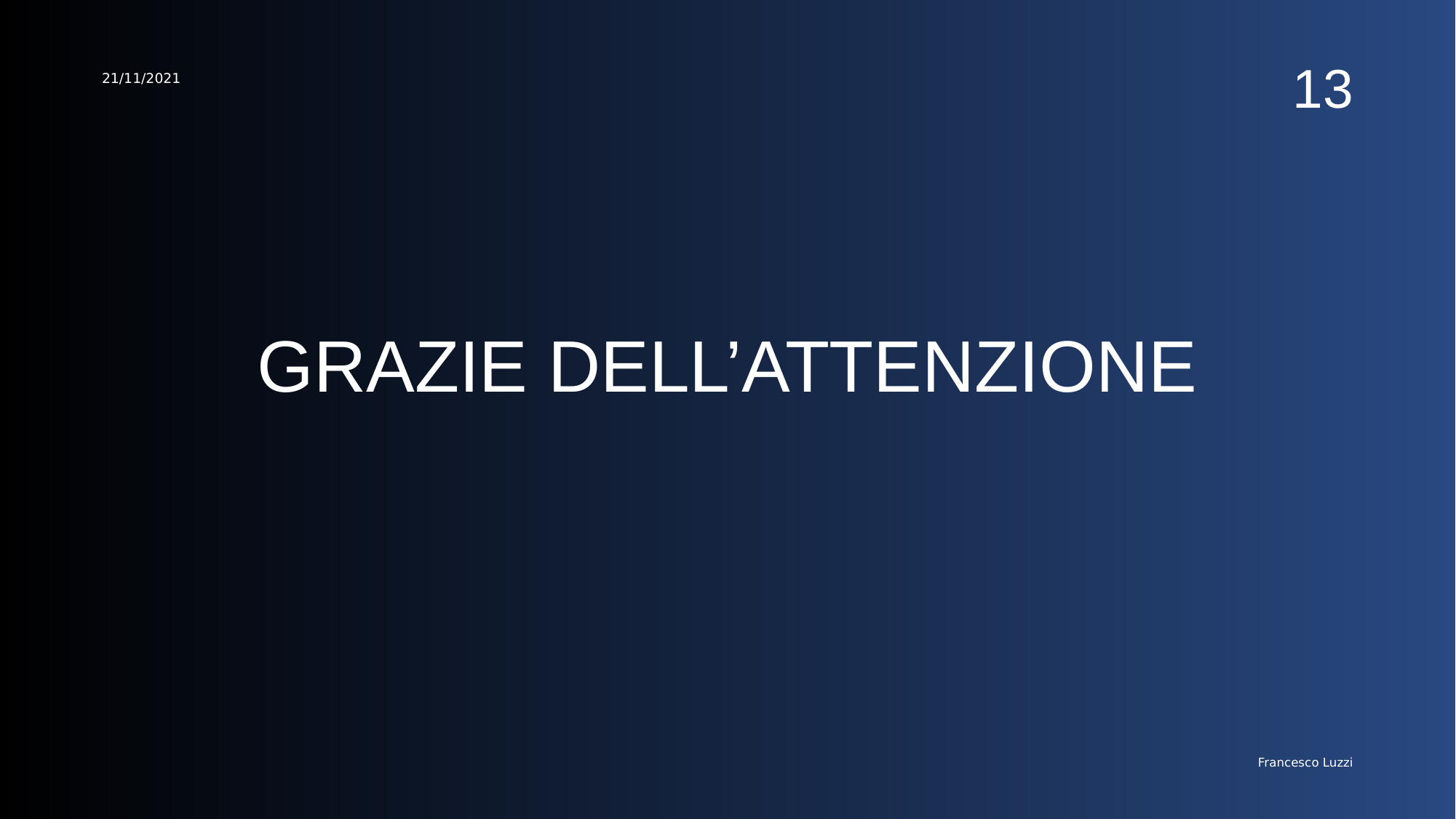

21/11/2021
13
# GRAZIE DELL’ATTENZIONE
Francesco Luzzi